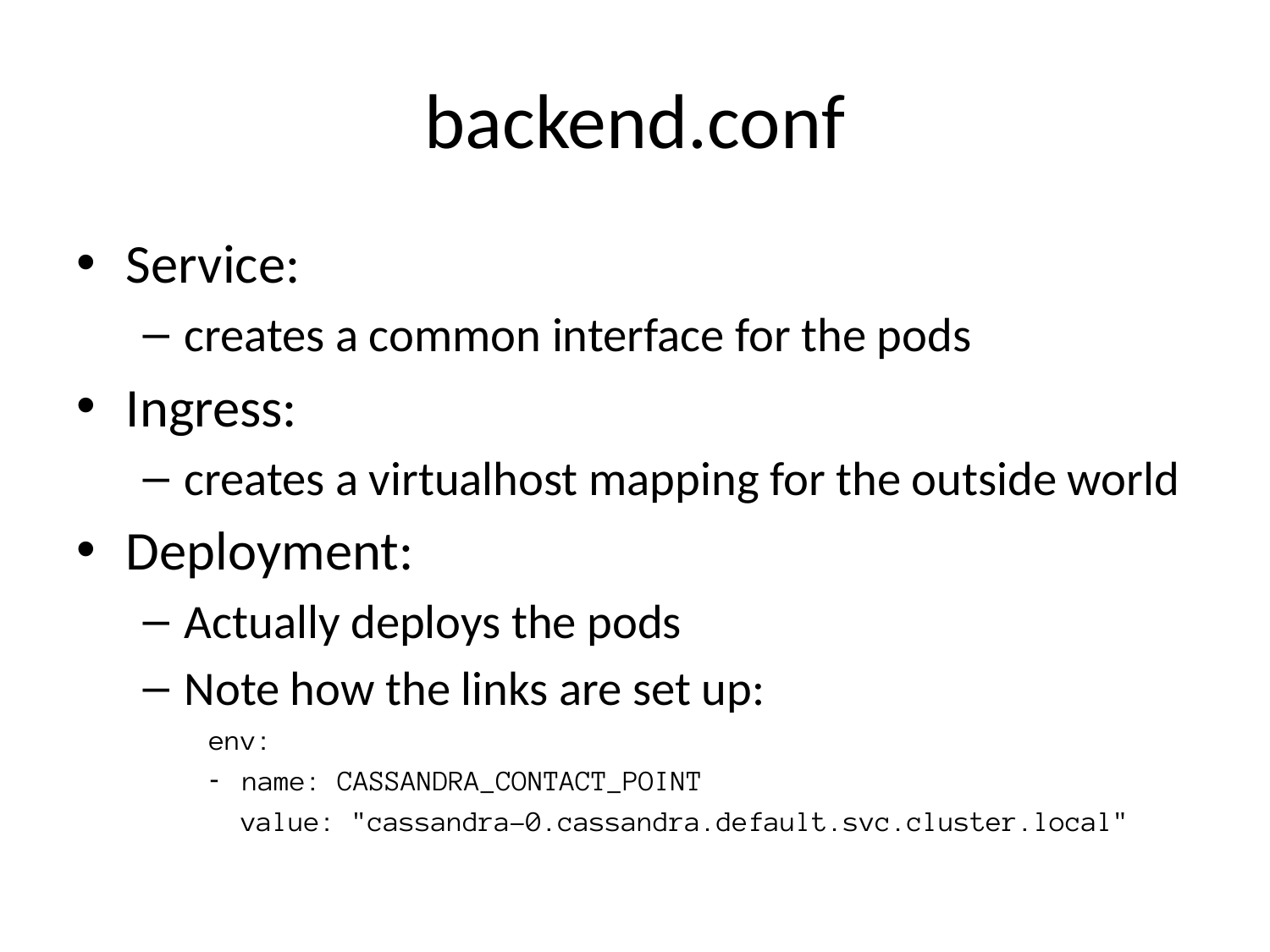

# backend.conf
Service:
creates a common interface for the pods
Ingress:
creates a virtualhost mapping for the outside world
Deployment:
Actually deploys the pods
Note how the links are set up:
env:
name: CASSANDRA_CONTACT_POINT
  value: "cassandra-0.cassandra.default.svc.cluster.local"